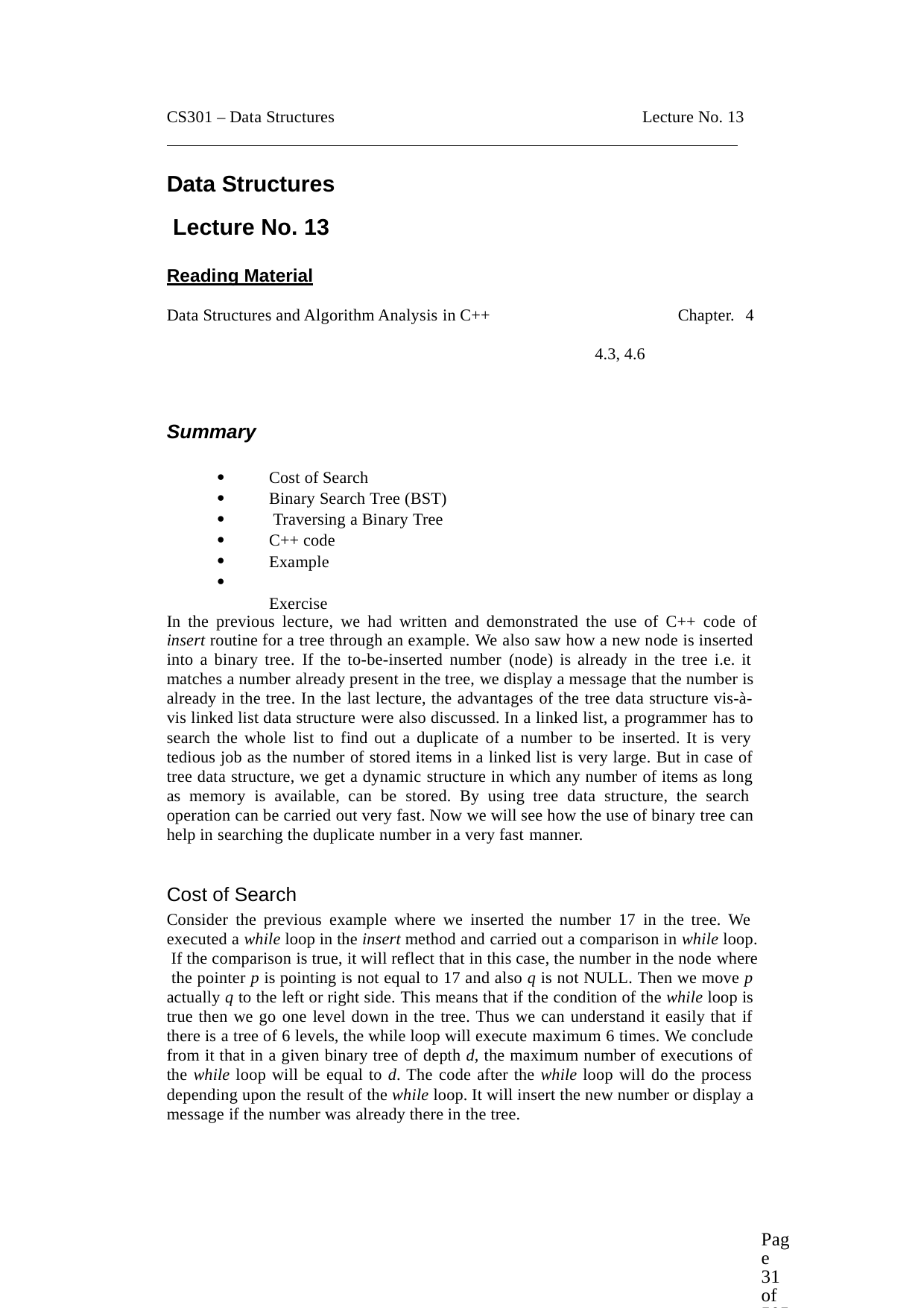

CS301 – Data Structures
Lecture No. 13

Data Structures  Lecture No. 13

Reading Material
Data Structures and Algorithm Analysis in C++
Chapter.  4
4.3, 4.6
Summary
•
•
•
•
•
•
Cost of Search
Binary Search Tree (BST)  Traversing a Binary Tree  C++ code
Example  Exercise
In the previous lecture, we had written and demonstrated the use of C++ code of
insert routine for a tree through an example. We also saw how a new node is inserted  into a binary tree. If the to-be-inserted number (node) is already in the tree i.e. it  matches a number already present in the tree, we display a message that the number is  already in the tree. In the last lecture, the advantages of the tree data structure vis-à-  vis linked list data structure were also discussed. In a linked list, a programmer has to  search the whole list to find out a duplicate of a number to be inserted. It is very  tedious job as the number of stored items in a linked list is very large. But in case of  tree data structure, we get a dynamic structure in which any number of items as long  as memory is available, can be stored. By using tree data structure, the search  operation can be carried out very fast. Now we will see how the use of binary tree can  help in searching the duplicate number in a very fast manner.

Cost of Search
Consider the previous example where we inserted the number 17 in the tree. We  executed a while loop in the insert method and carried out a comparison in while loop.  If the comparison is true, it will reflect that in this case, the number in the node where  the pointer p is pointing is not equal to 17 and also q is not NULL. Then we move p  actually q to the left or right side. This means that if the condition of the while loop is  true then we go one level down in the tree. Thus we can understand it easily that if  there is a tree of 6 levels, the while loop will execute maximum 6 times. We conclude  from it that in a given binary tree of depth d, the maximum number of executions of  the while loop will be equal to d. The code after the while loop will do the process  depending upon the result of the while loop. It will insert the new number or display a  message if the number was already there in the tree.
Page 31 of 505